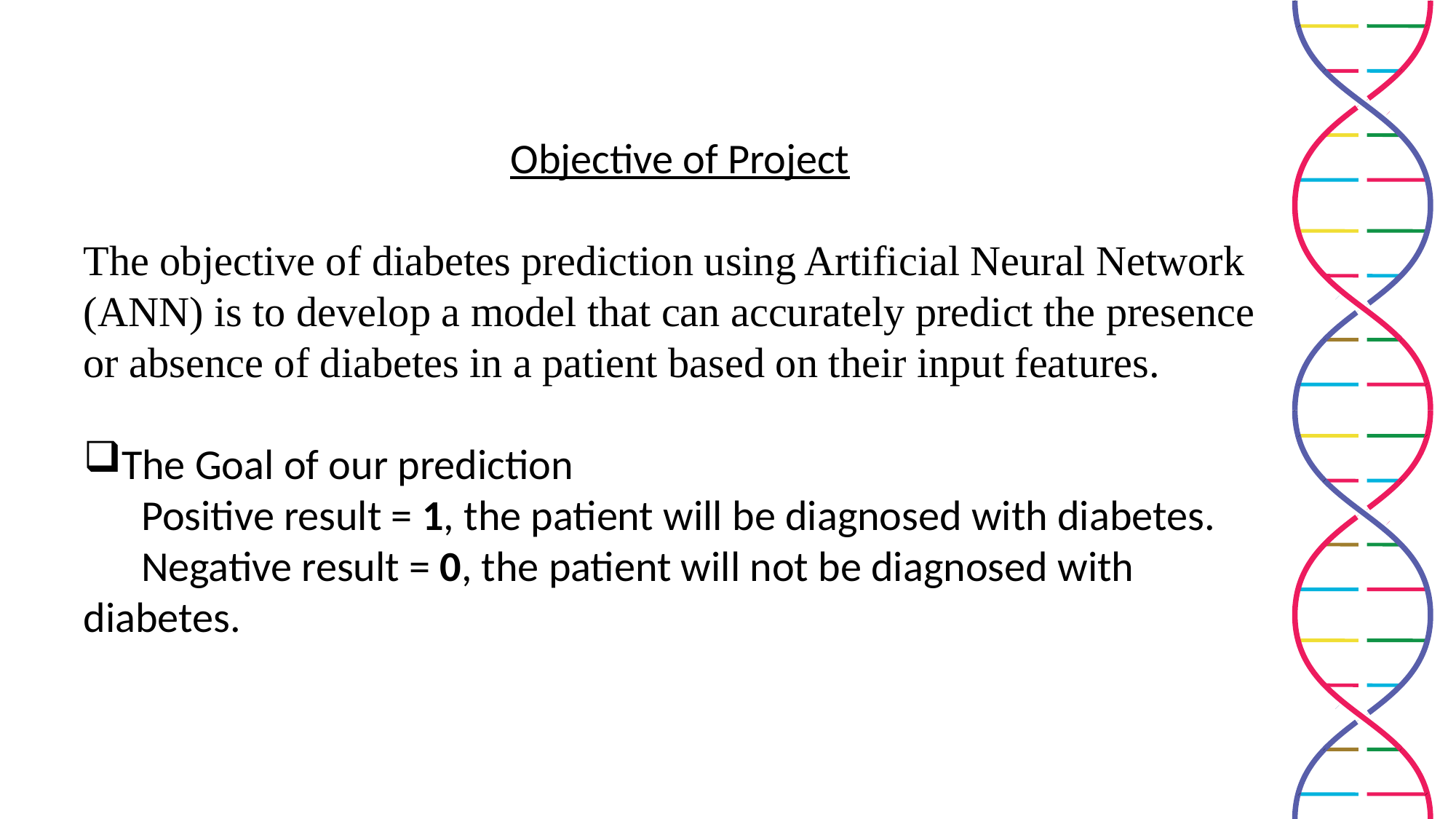

Objective of Project

The objective of diabetes prediction using Artificial Neural Network (ANN) is to develop a model that can accurately predict the presence or absence of diabetes in a patient based on their input features.

The Goal of our prediction
      Positive result = 1, the patient will be diagnosed with diabetes.
      Negative result = 0, the patient will not be diagnosed with diabetes.